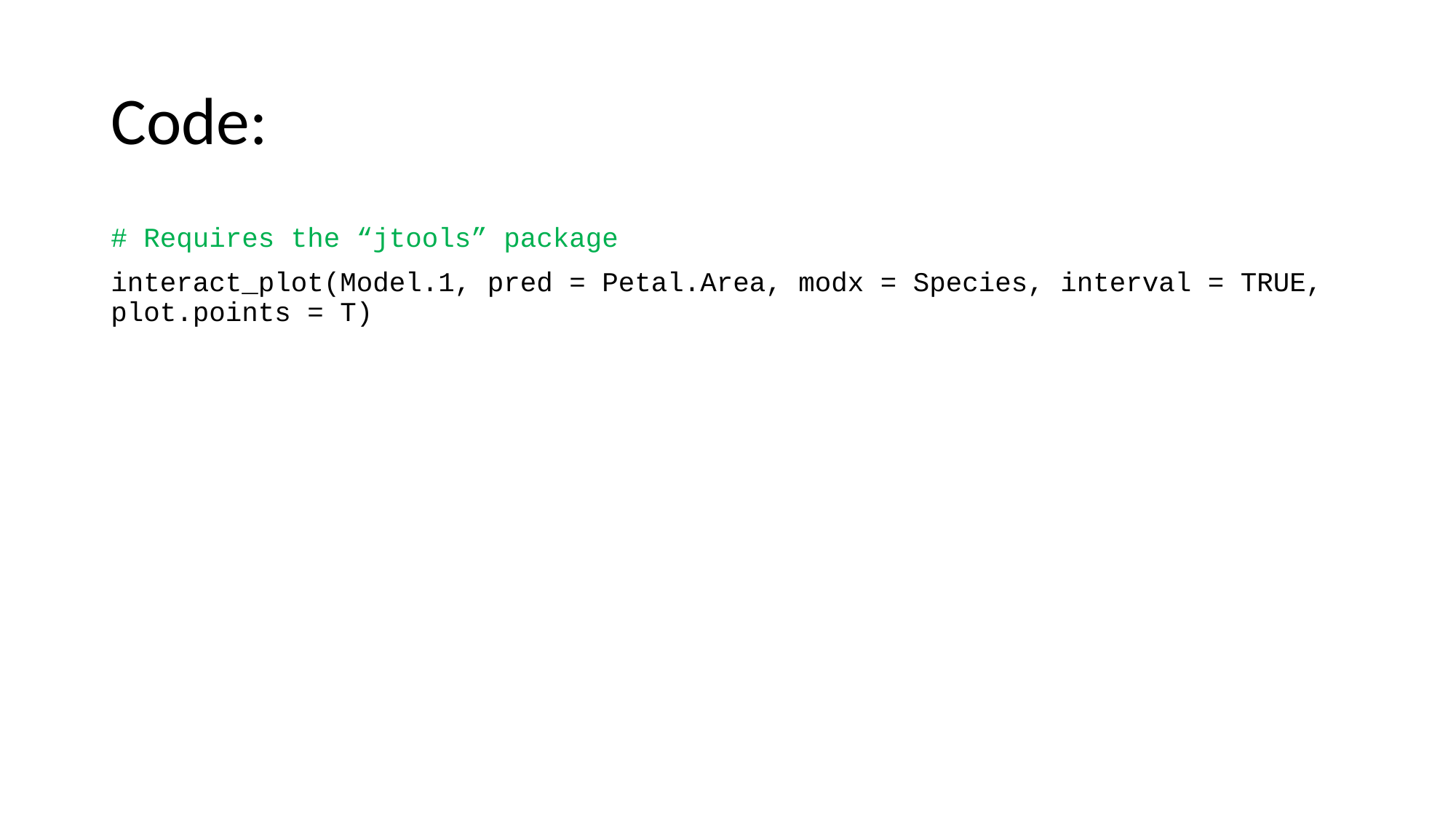

# Code:
# Requires the “jtools” package
interact_plot(Model.1, pred = Petal.Area, modx = Species, interval = TRUE, plot.points = T)